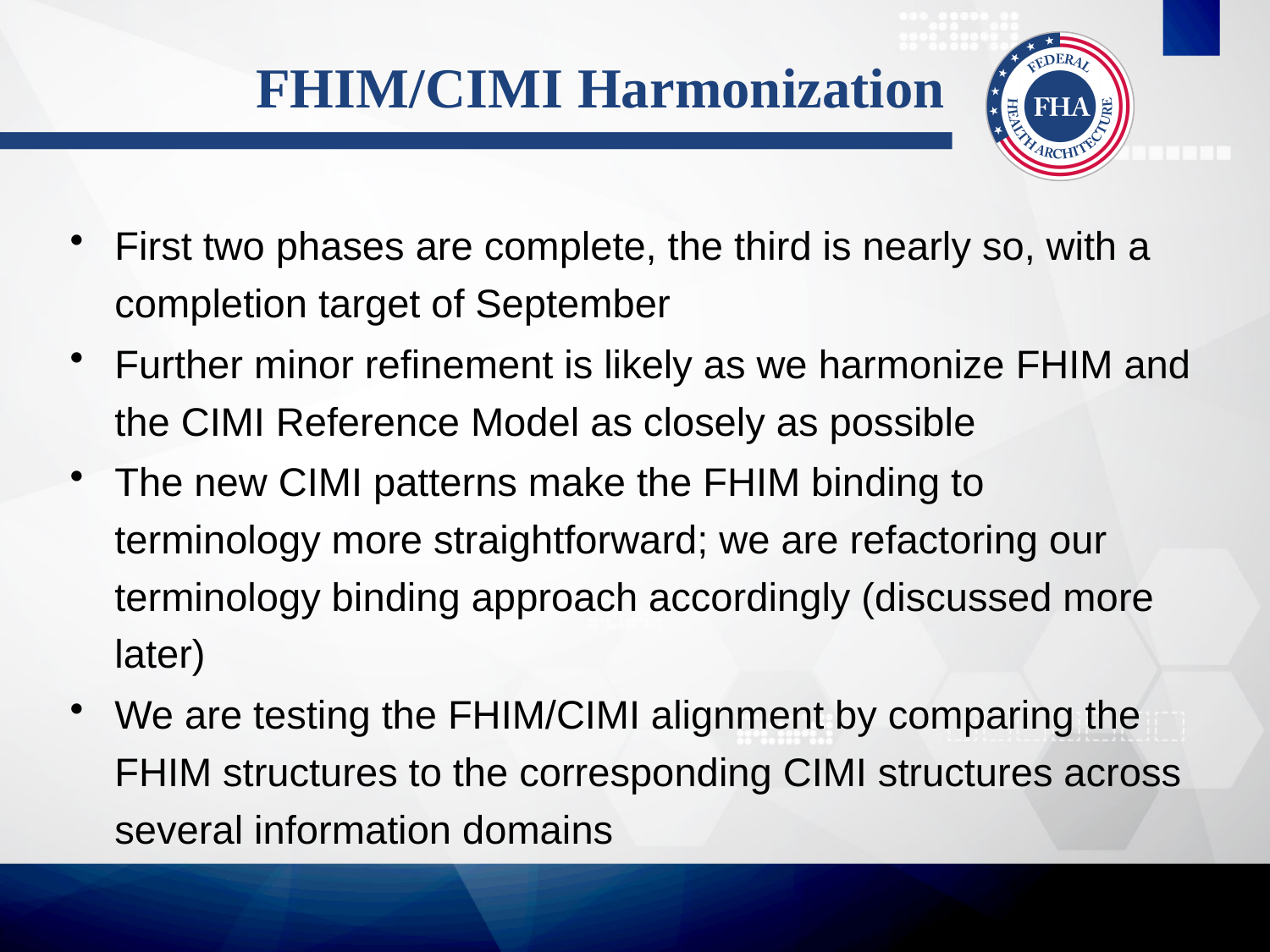

4
# FHIM/CIMI Harmonization
First two phases are complete, the third is nearly so, with a completion target of September
Further minor refinement is likely as we harmonize FHIM and the CIMI Reference Model as closely as possible
The new CIMI patterns make the FHIM binding to terminology more straightforward; we are refactoring our terminology binding approach accordingly (discussed more later)
We are testing the FHIM/CIMI alignment by comparing the FHIM structures to the corresponding CIMI structures across several information domains